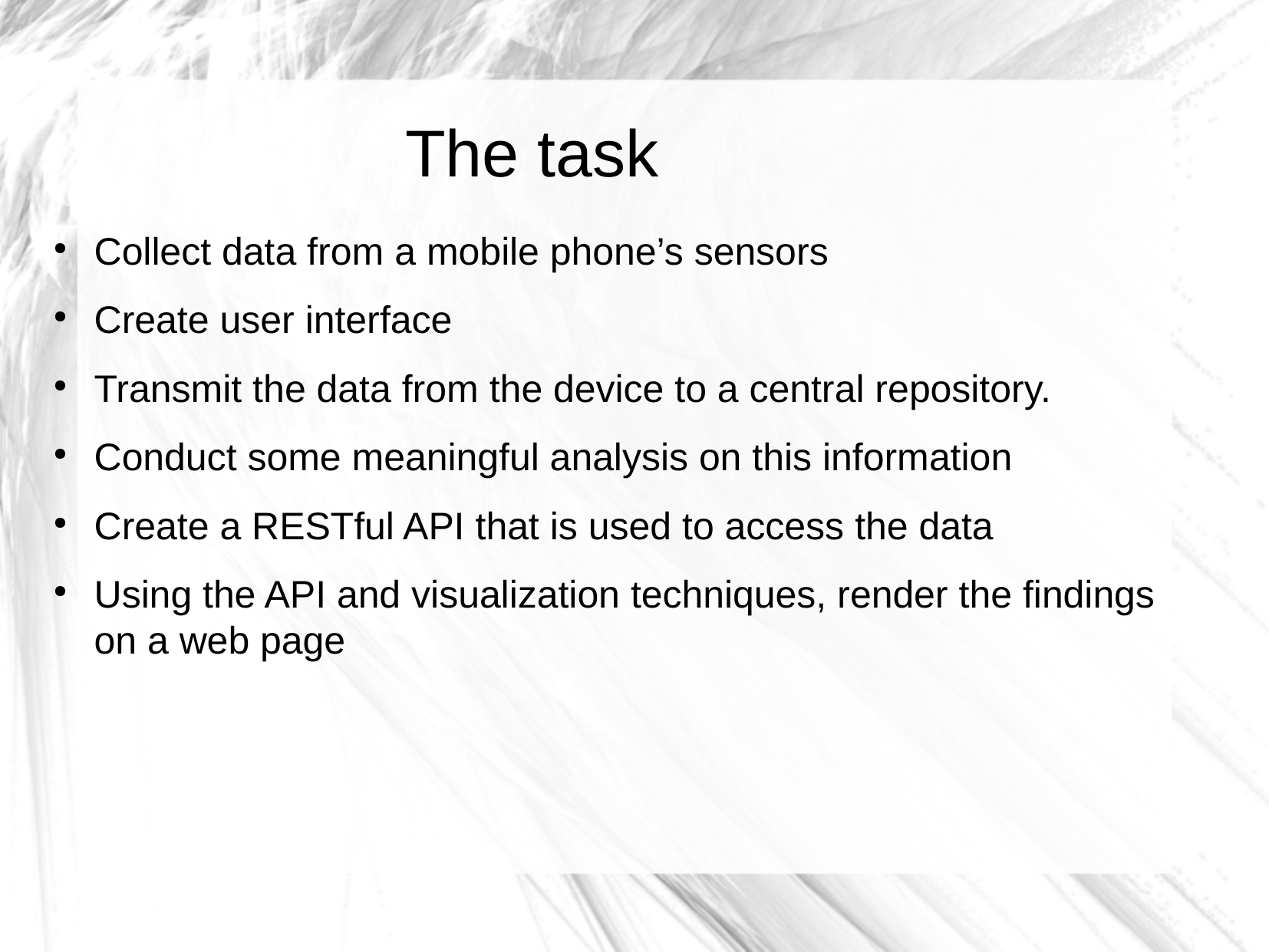

The task
Collect data from a mobile phone’s sensors
Create user interface
Transmit the data from the device to a central repository.
Conduct some meaningful analysis on this information
Create a RESTful API that is used to access the data
Using the API and visualization techniques, render the findings on a web page